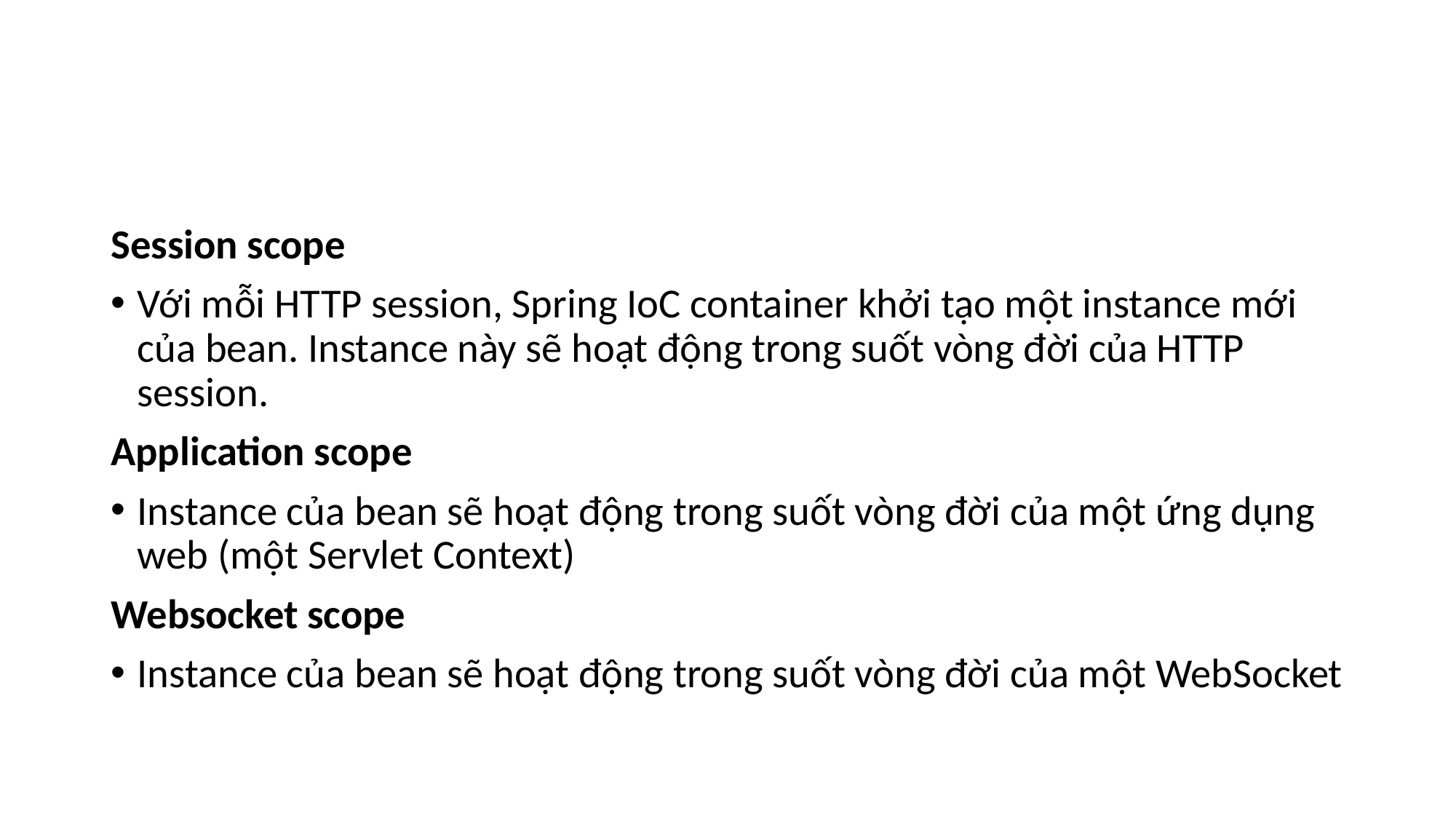

#
Session scope
Với mỗi HTTP session, Spring IoC container khởi tạo một instance mới của bean. Instance này sẽ hoạt động trong suốt vòng đời của HTTP session.
Application scope
Instance của bean sẽ hoạt động trong suốt vòng đời của một ứng dụng web (một Servlet Context)
Websocket scope
Instance của bean sẽ hoạt động trong suốt vòng đời của một WebSocket